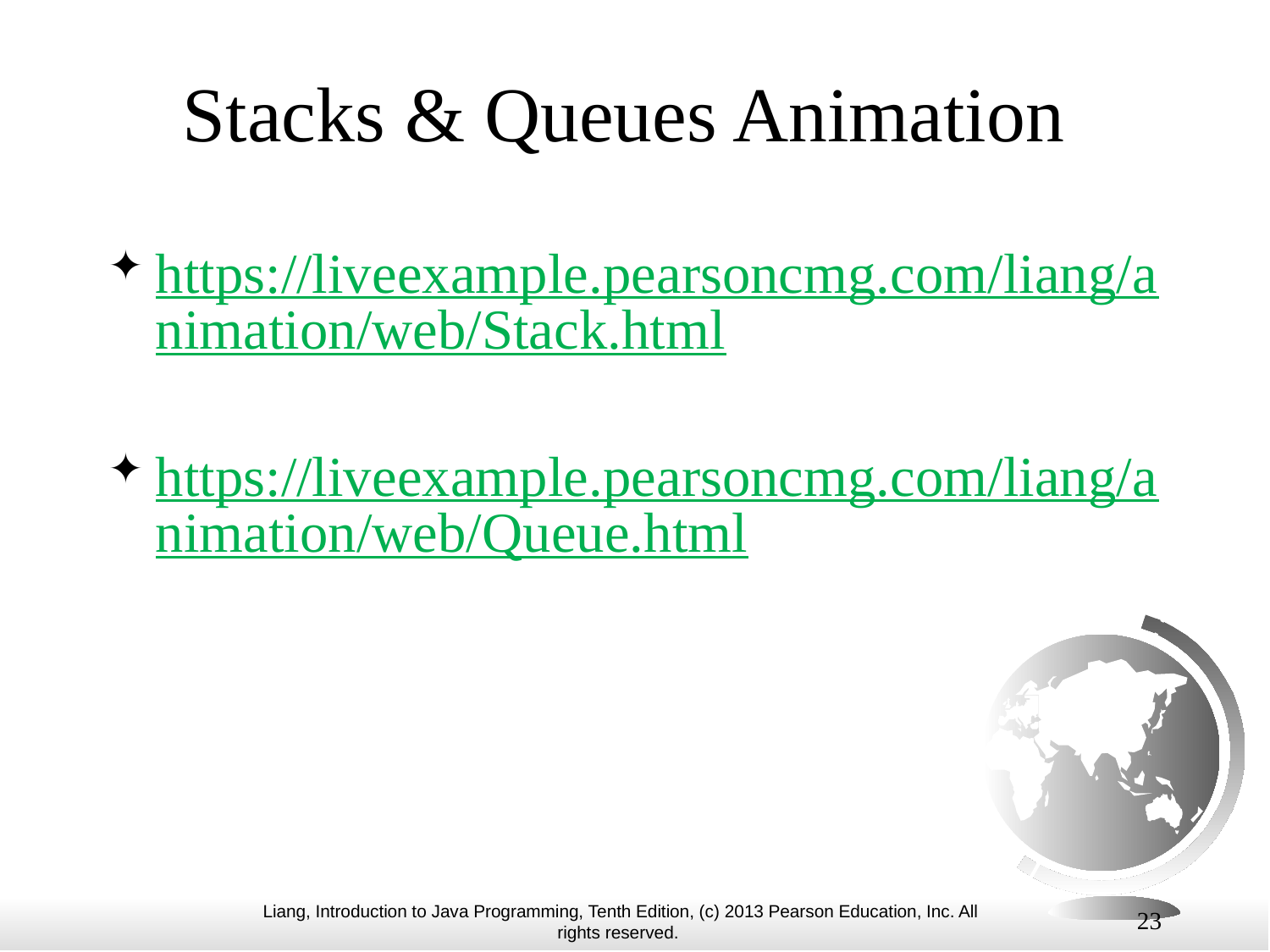

# Stacks & Queues Animation
https://liveexample.pearsoncmg.com/liang/animation/web/Stack.html
https://liveexample.pearsoncmg.com/liang/animation/web/Queue.html

23